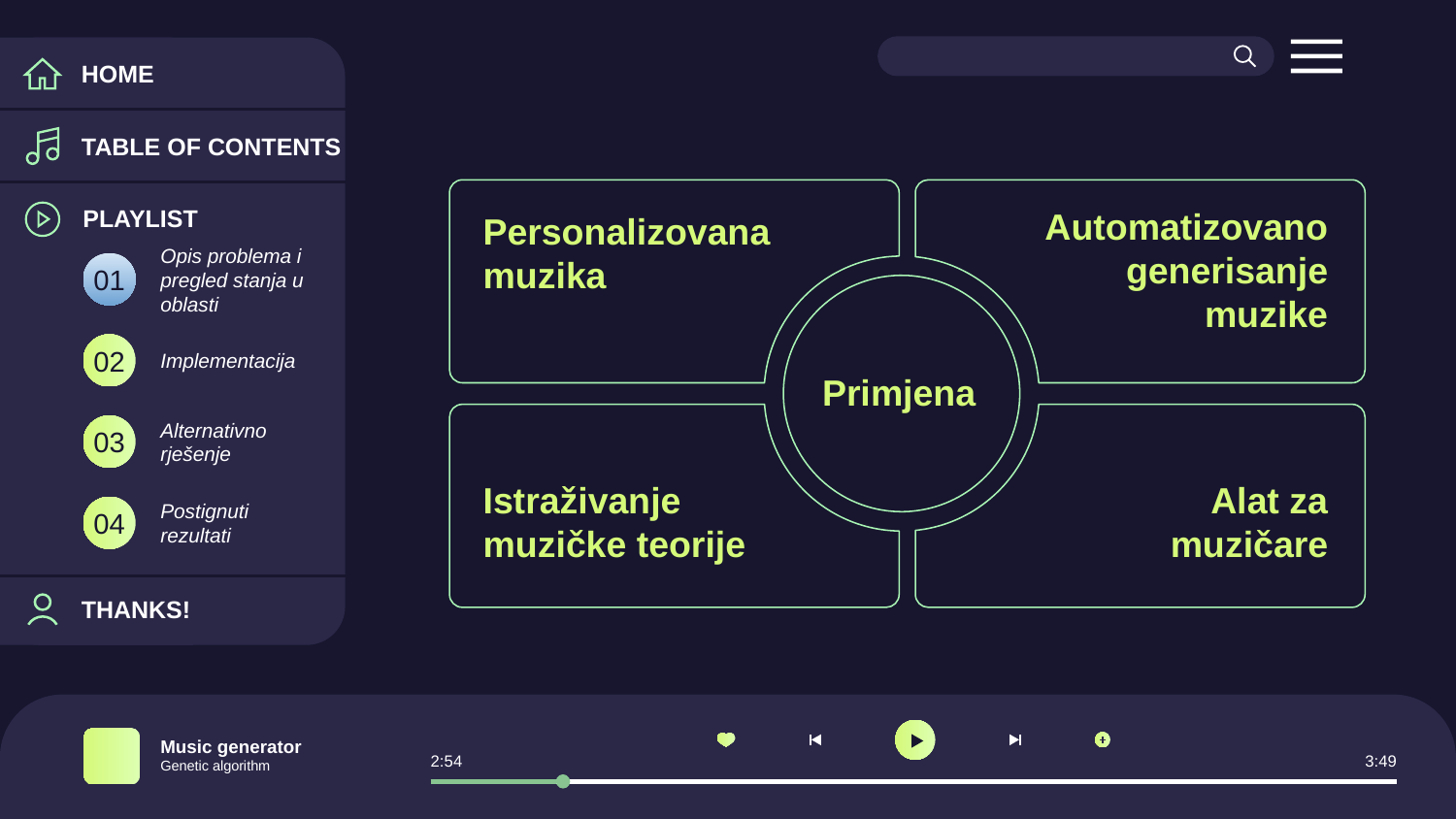

HOME

TABLE OF CONTENTS

Automatizovano generisanje muzike
PLAYLIST
Personalizovana
muzika

Opis problema i pregled stanja u oblasti
01
Implementacija
02
Primjena
Alternativno rješenje
03
Istraživanje muzičke teorije
Alat za muzičare
Postignuti rezultati
04
THANKS!

Music generator
Genetic algorithm